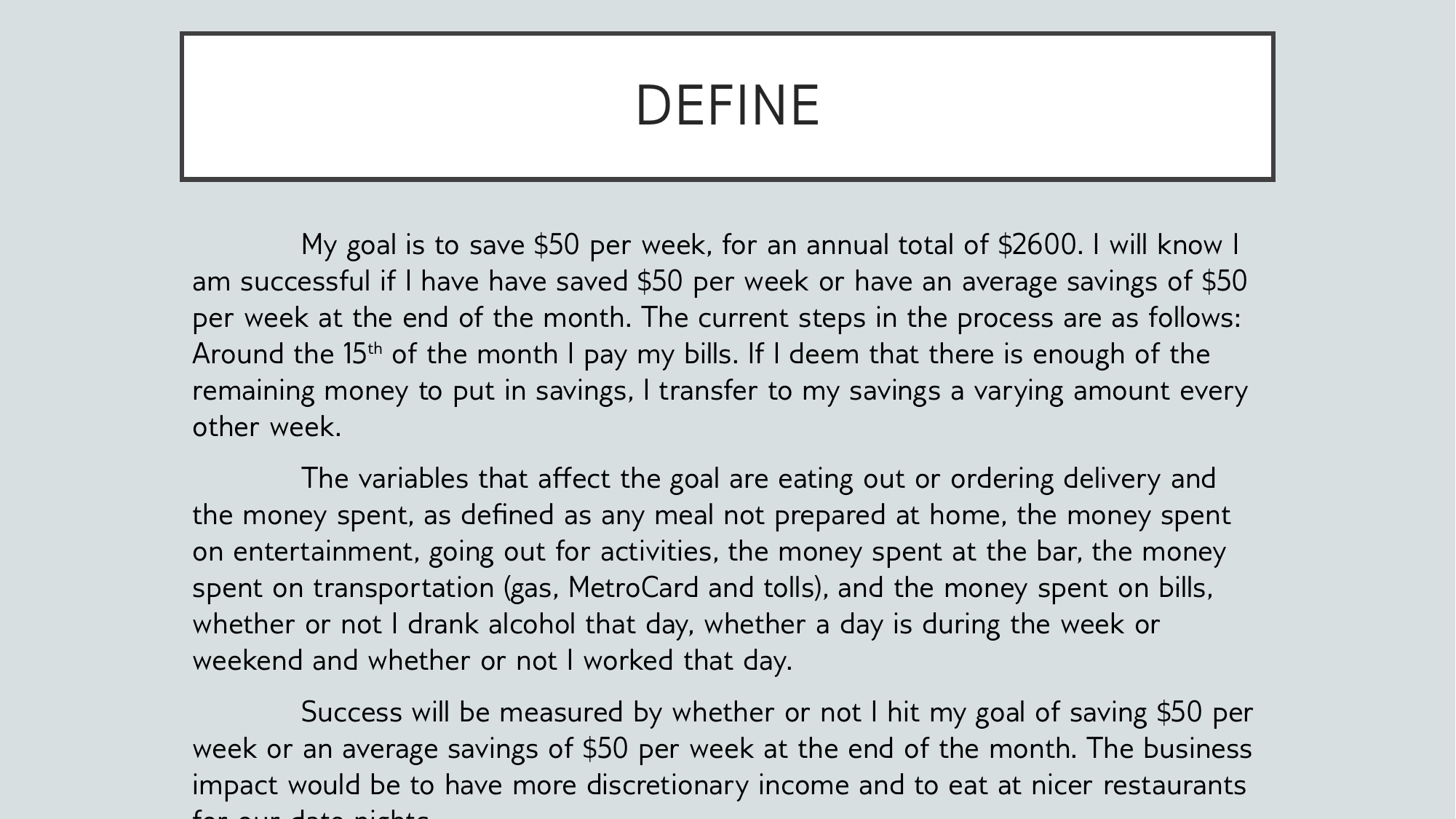

# DEFINE

	My goal is to save $50 per week, for an annual total of $2600. I will know I am successful if I have have saved $50 per week or have an average savings of $50 per week at the end of the month. The current steps in the process are as follows: Around the 15th of the month I pay my bills. If I deem that there is enough of the remaining money to put in savings, I transfer to my savings a varying amount every other week.
	The variables that affect the goal are eating out or ordering delivery and the money spent, as defined as any meal not prepared at home, the money spent on entertainment, going out for activities, the money spent at the bar, the money spent on transportation (gas, MetroCard and tolls), and the money spent on bills, whether or not I drank alcohol that day, whether a day is during the week or weekend and whether or not I worked that day.
	Success will be measured by whether or not I hit my goal of saving $50 per week or an average savings of $50 per week at the end of the month. The business impact would be to have more discretionary income and to eat at nicer restaurants for our date nights.